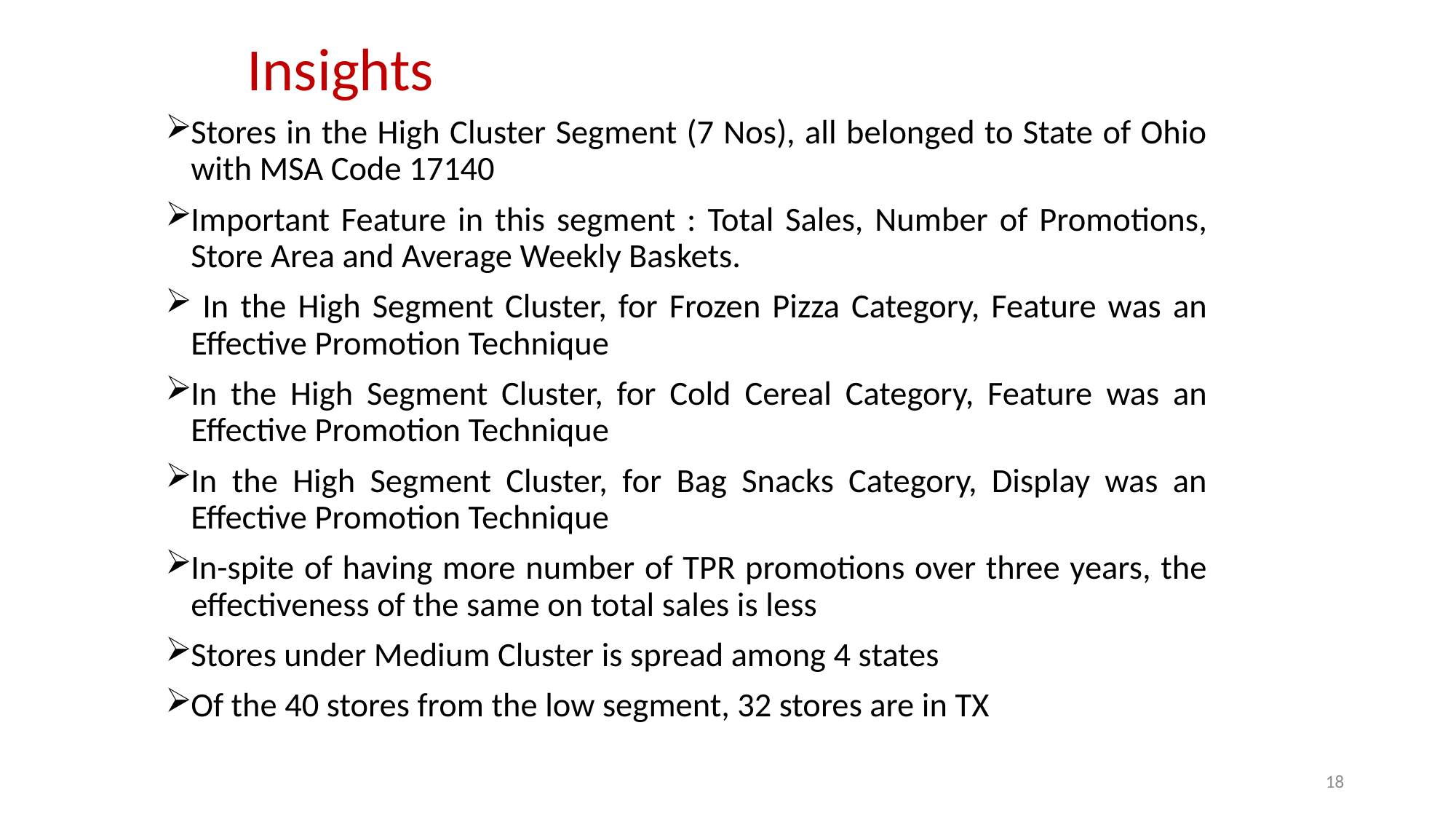

# Insights
Stores in the High Cluster Segment (7 Nos), all belonged to State of Ohio with MSA Code 17140
Important Feature in this segment : Total Sales, Number of Promotions, Store Area and Average Weekly Baskets.
 In the High Segment Cluster, for Frozen Pizza Category, Feature was an Effective Promotion Technique
In the High Segment Cluster, for Cold Cereal Category, Feature was an Effective Promotion Technique
In the High Segment Cluster, for Bag Snacks Category, Display was an Effective Promotion Technique
In-spite of having more number of TPR promotions over three years, the effectiveness of the same on total sales is less
Stores under Medium Cluster is spread among 4 states
Of the 40 stores from the low segment, 32 stores are in TX

18